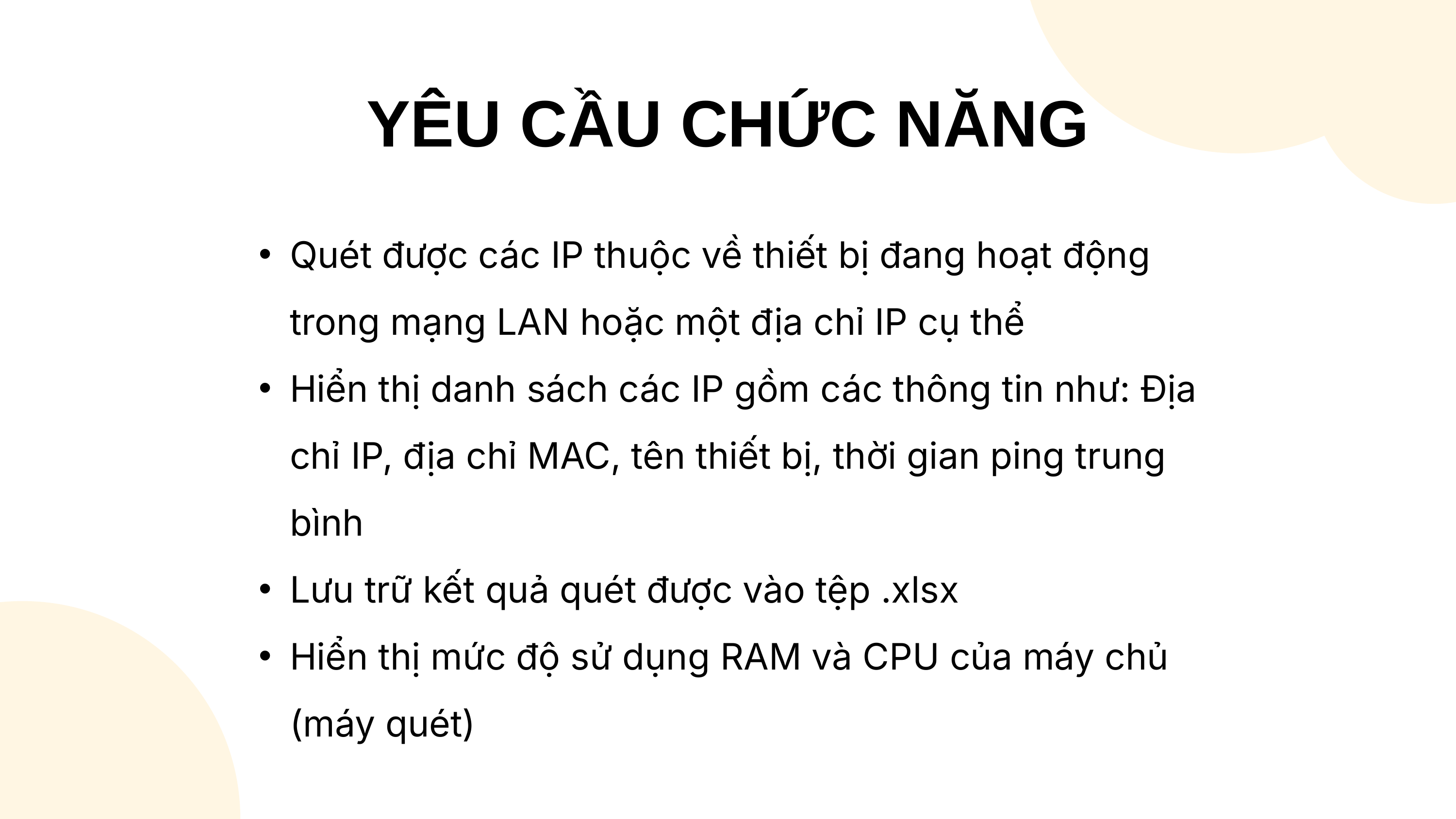

YÊU CẦU CHỨC NĂNG
Quét được các IP thuộc về thiết bị đang hoạt động trong mạng LAN hoặc một địa chỉ IP cụ thể
Hiển thị danh sách các IP gồm các thông tin như: Địa chỉ IP, địa chỉ MAC, tên thiết bị, thời gian ping trung bình
Lưu trữ kết quả quét được vào tệp .xlsx
Hiển thị mức độ sử dụng RAM và CPU của máy chủ (máy quét)